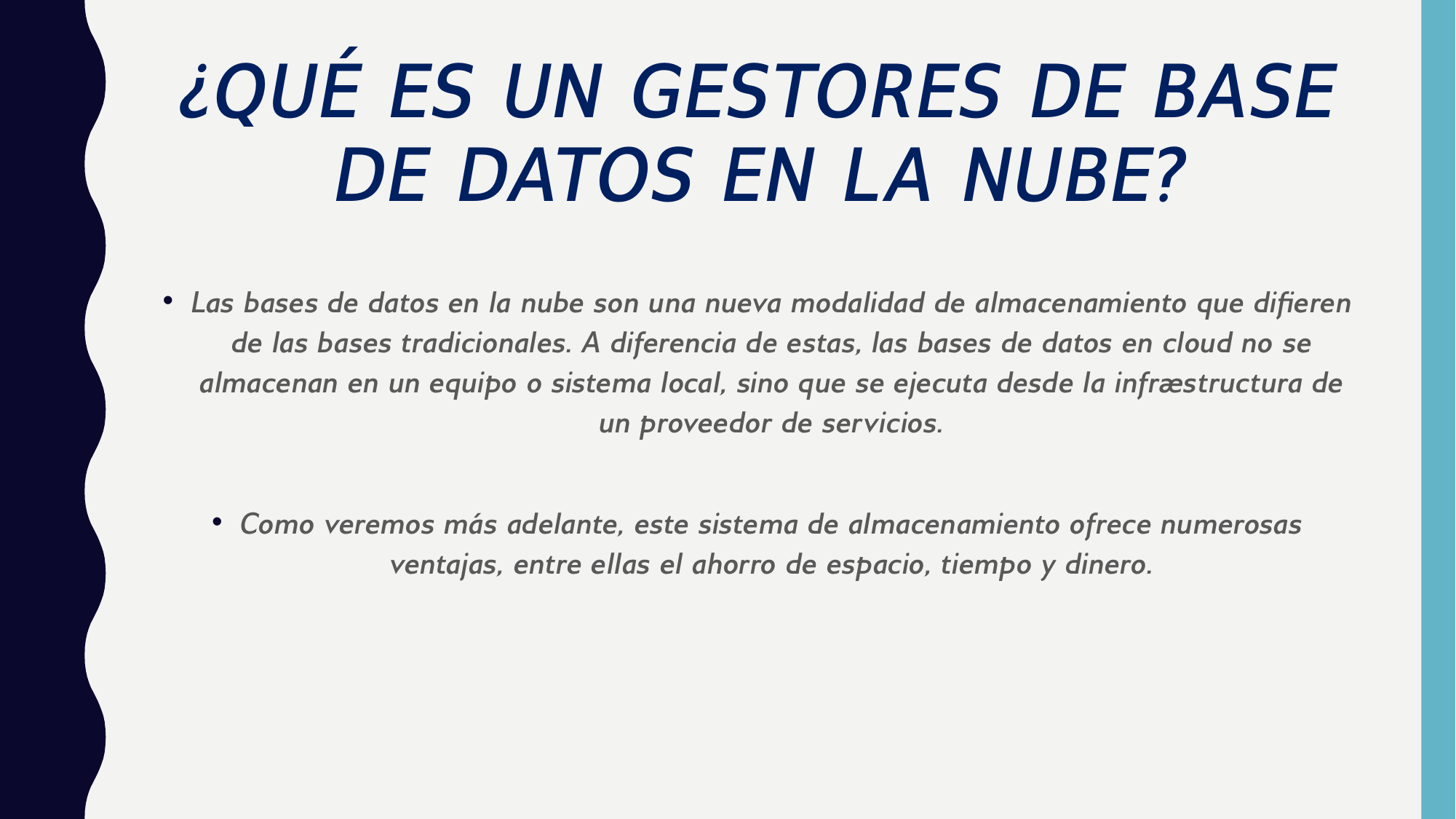

# ¿Qué es un gestores de base de datos en la nube?
Las bases de datos en la nube son una nueva modalidad de almacenamiento que difieren de las bases tradicionales. A diferencia de estas, las bases de datos en cloud no se almacenan en un equipo o sistema local, sino que se ejecuta desde la infraestructura de un proveedor de servicios.

Como veremos más adelante, este sistema de almacenamiento ofrece numerosas ventajas, entre ellas el ahorro de espacio, tiempo y dinero.